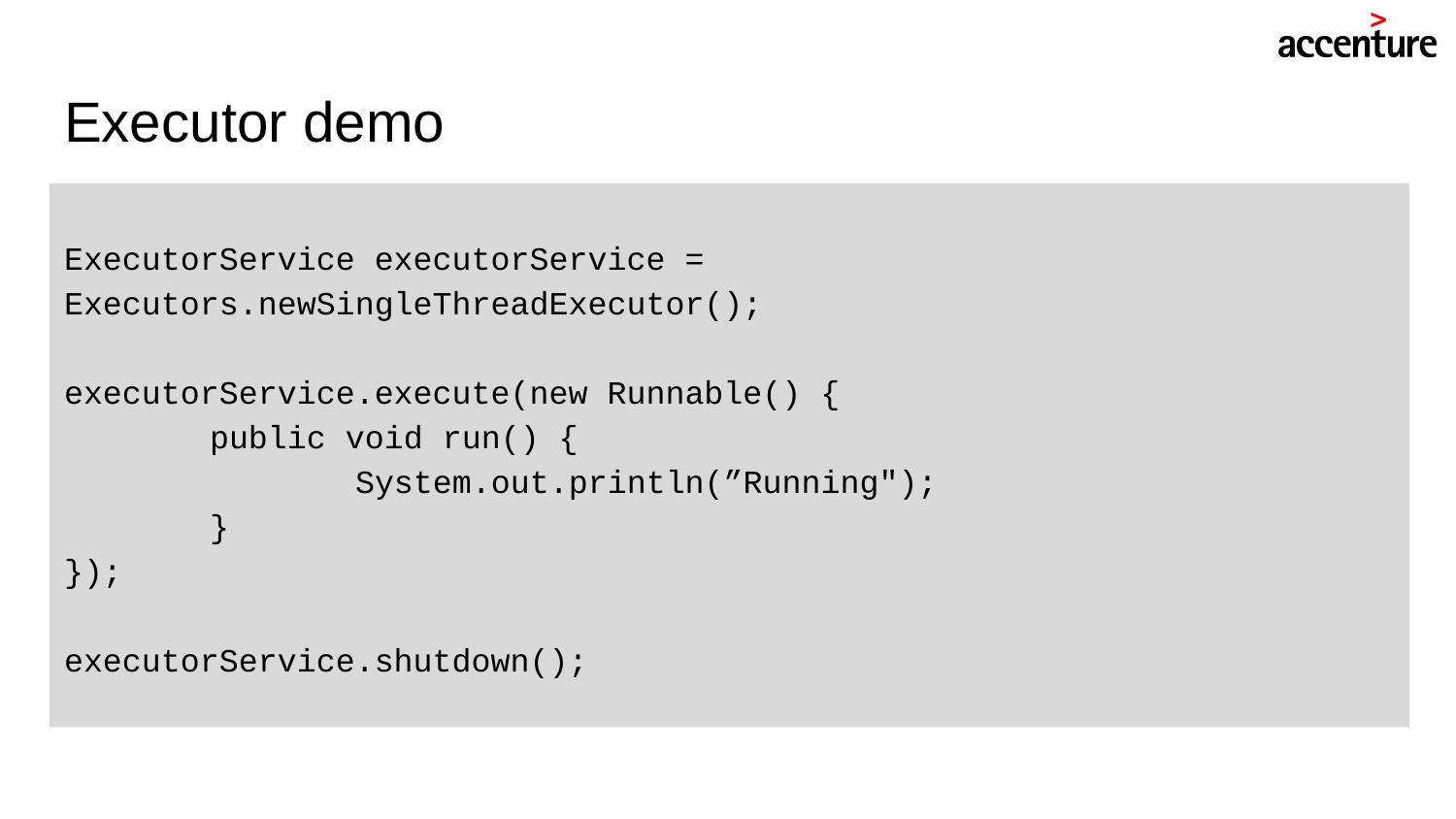

# Executor demo

ExecutorService executorService = Executors.newSingleThreadExecutor();

executorService.execute(new Runnable() {
	public void run() {
		System.out.println(”Running");
	}
});

executorService.shutdown();